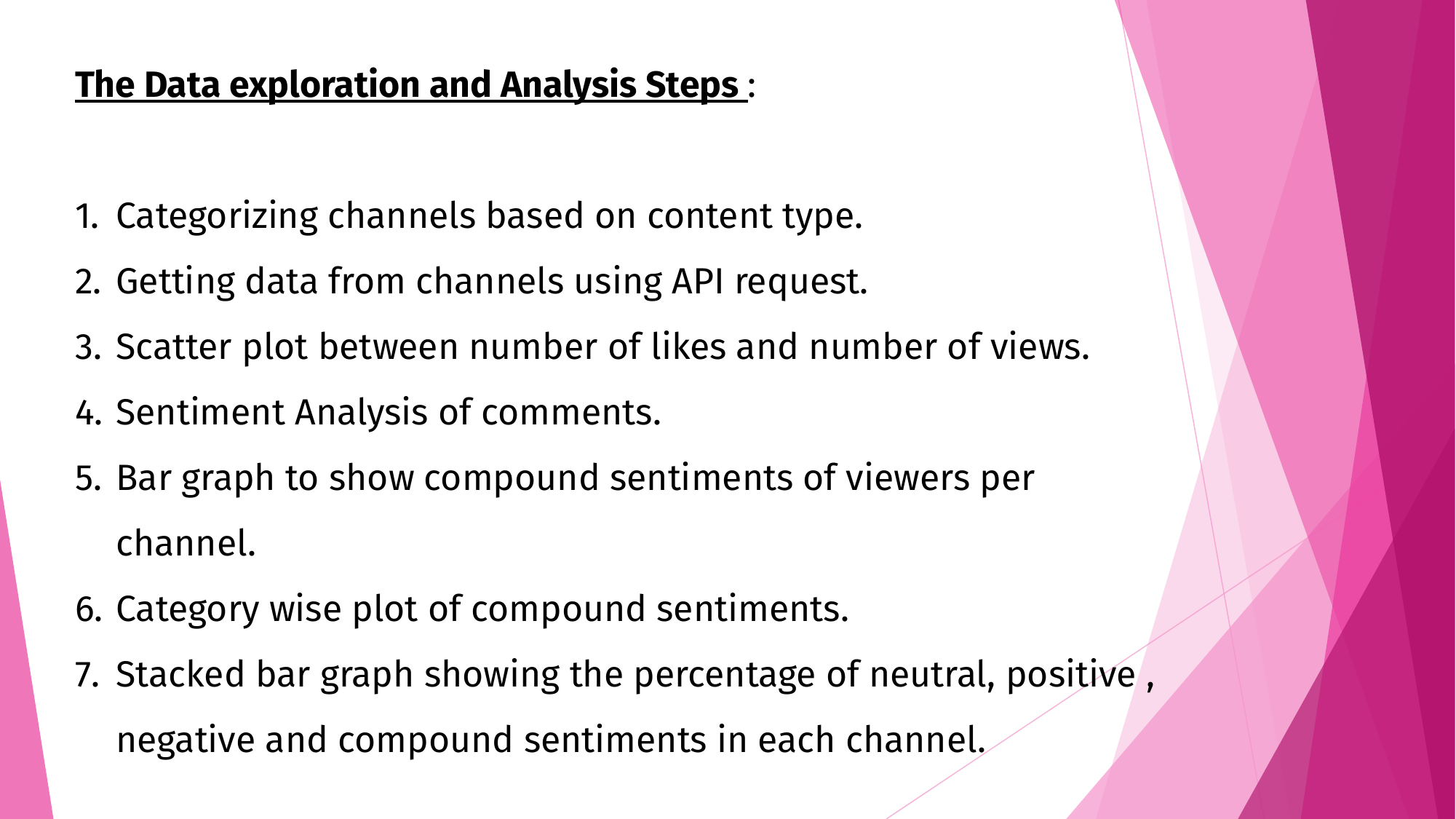

The Data exploration and Analysis Steps :

Categorizing channels based on content type.
Getting data from channels using API request.
Scatter plot between number of likes and number of views.
Sentiment Analysis of comments.
Bar graph to show compound sentiments of viewers per channel.
Category wise plot of compound sentiments.
Stacked bar graph showing the percentage of neutral, positive , negative and compound sentiments in each channel.